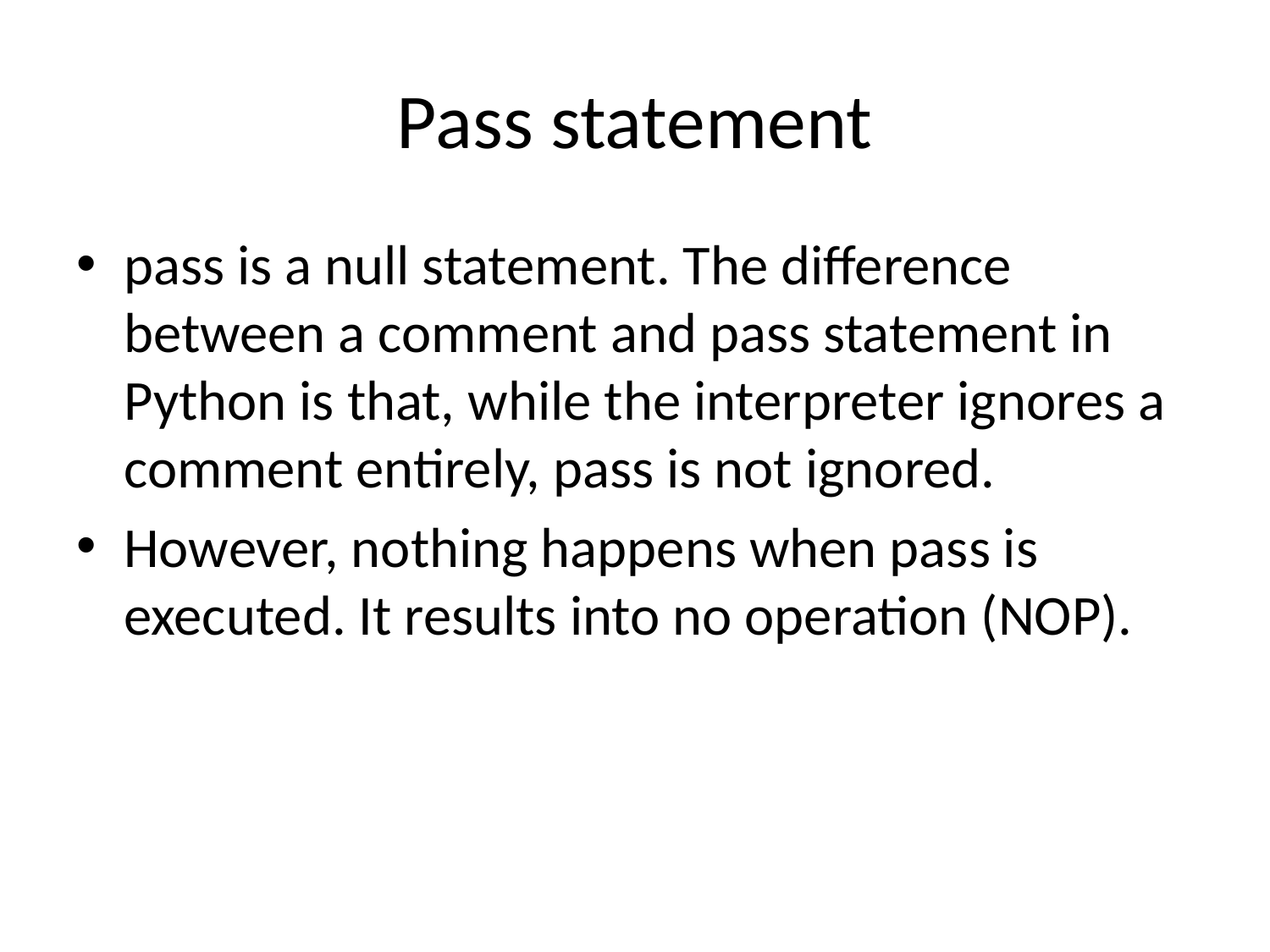

# Pass statement
pass is a null statement. The difference between a comment and pass statement in Python is that, while the interpreter ignores a comment entirely, pass is not ignored.
However, nothing happens when pass is executed. It results into no operation (NOP).